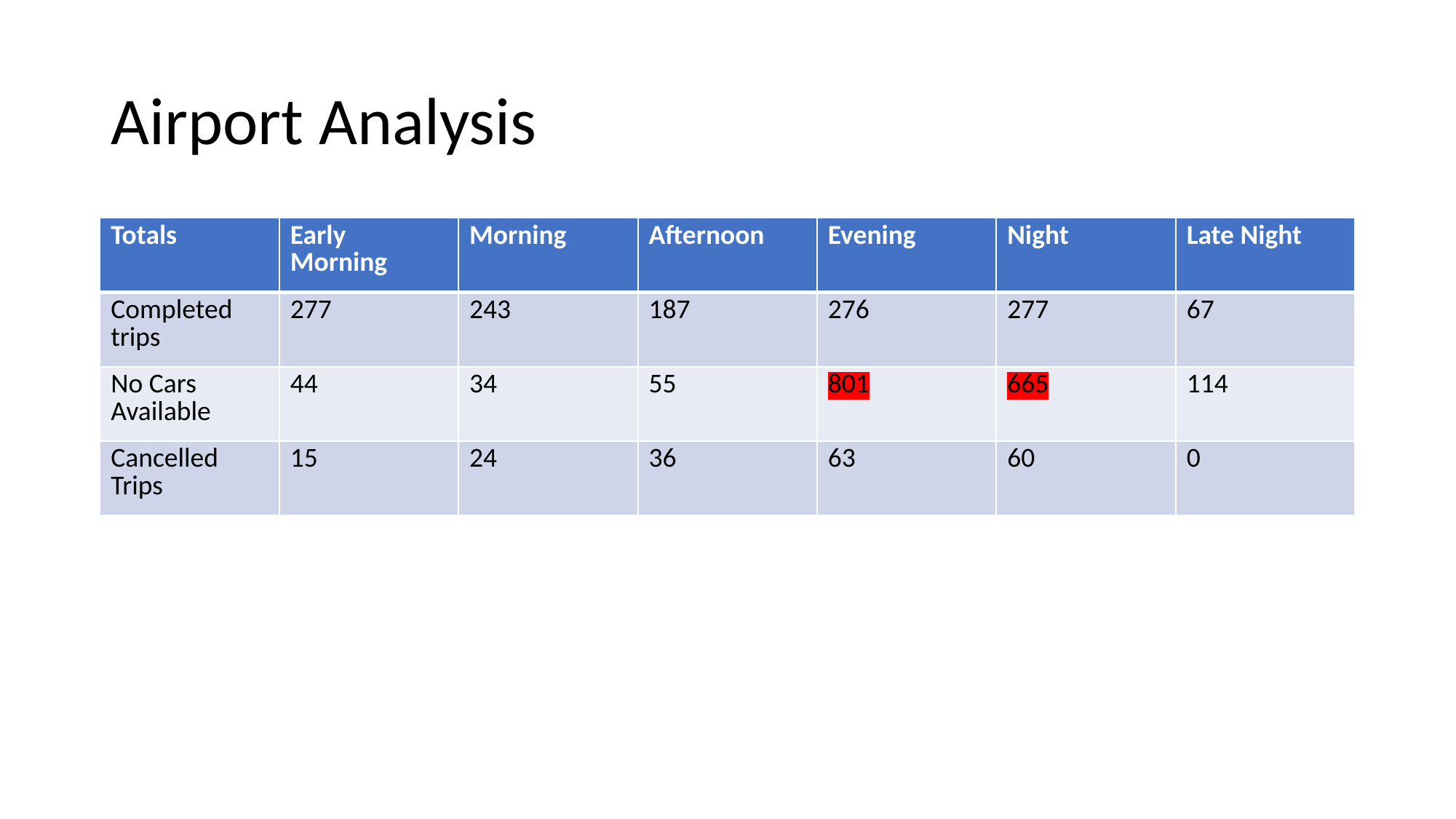

# Airport Analysis
| Totals | Early Morning | Morning | Afternoon | Evening | Night | Late Night |
| --- | --- | --- | --- | --- | --- | --- |
| Completed trips | 277 | 243 | 187 | 276 | 277 | 67 |
| No Cars Available | 44 | 34 | 55 | 801 | 665 | 114 |
| Cancelled Trips | 15 | 24 | 36 | 63 | 60 | 0 |